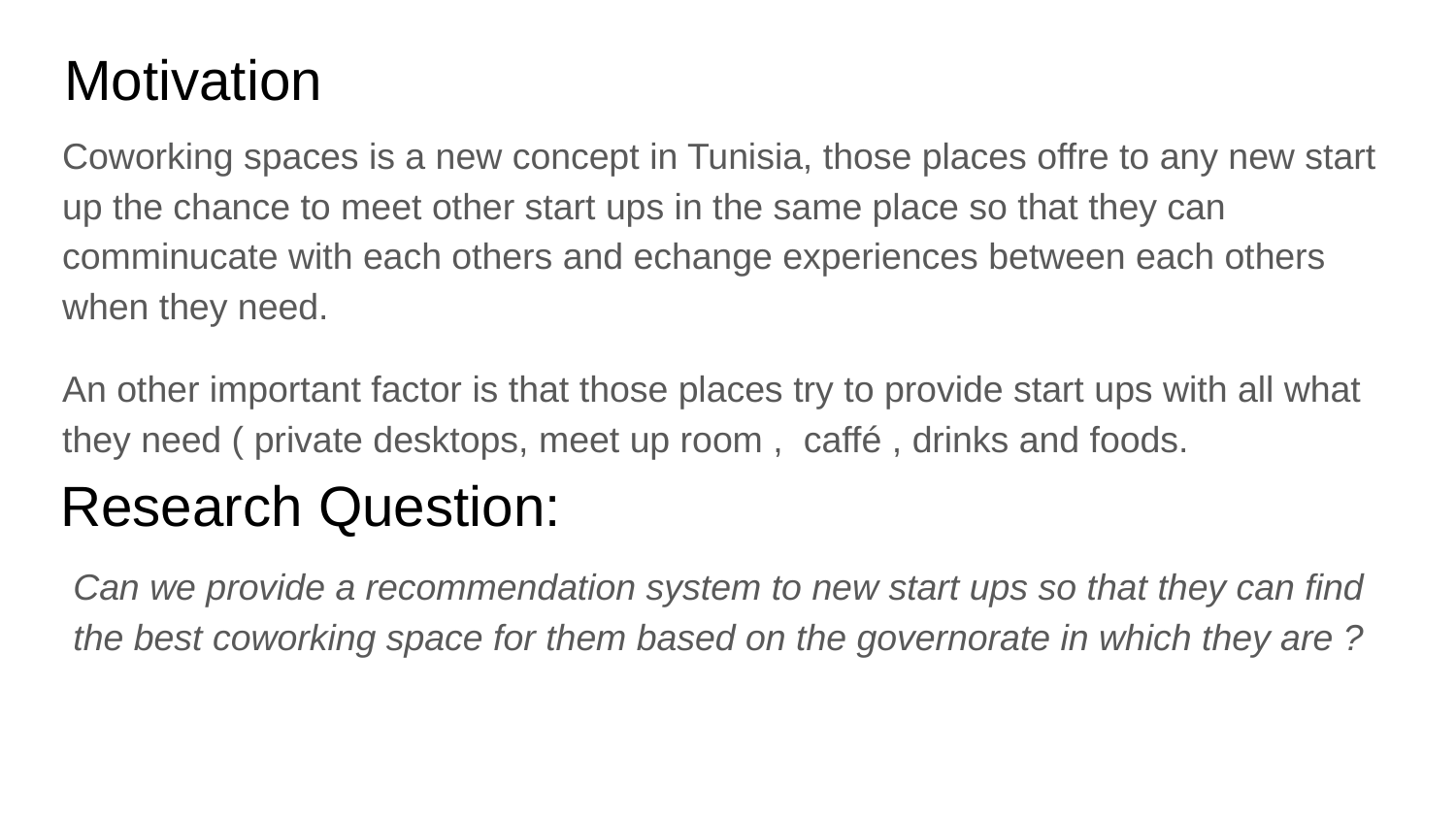

# Motivation
Coworking spaces is a new concept in Tunisia, those places offre to any new start up the chance to meet other start ups in the same place so that they can comminucate with each others and echange experiences between each others when they need.
An other important factor is that those places try to provide start ups with all what they need ( private desktops, meet up room ,  caffé , drinks and foods.
Research Question:
Can we provide a recommendation system to new start ups so that they can find the best coworking space for them based on the governorate in which they are ?